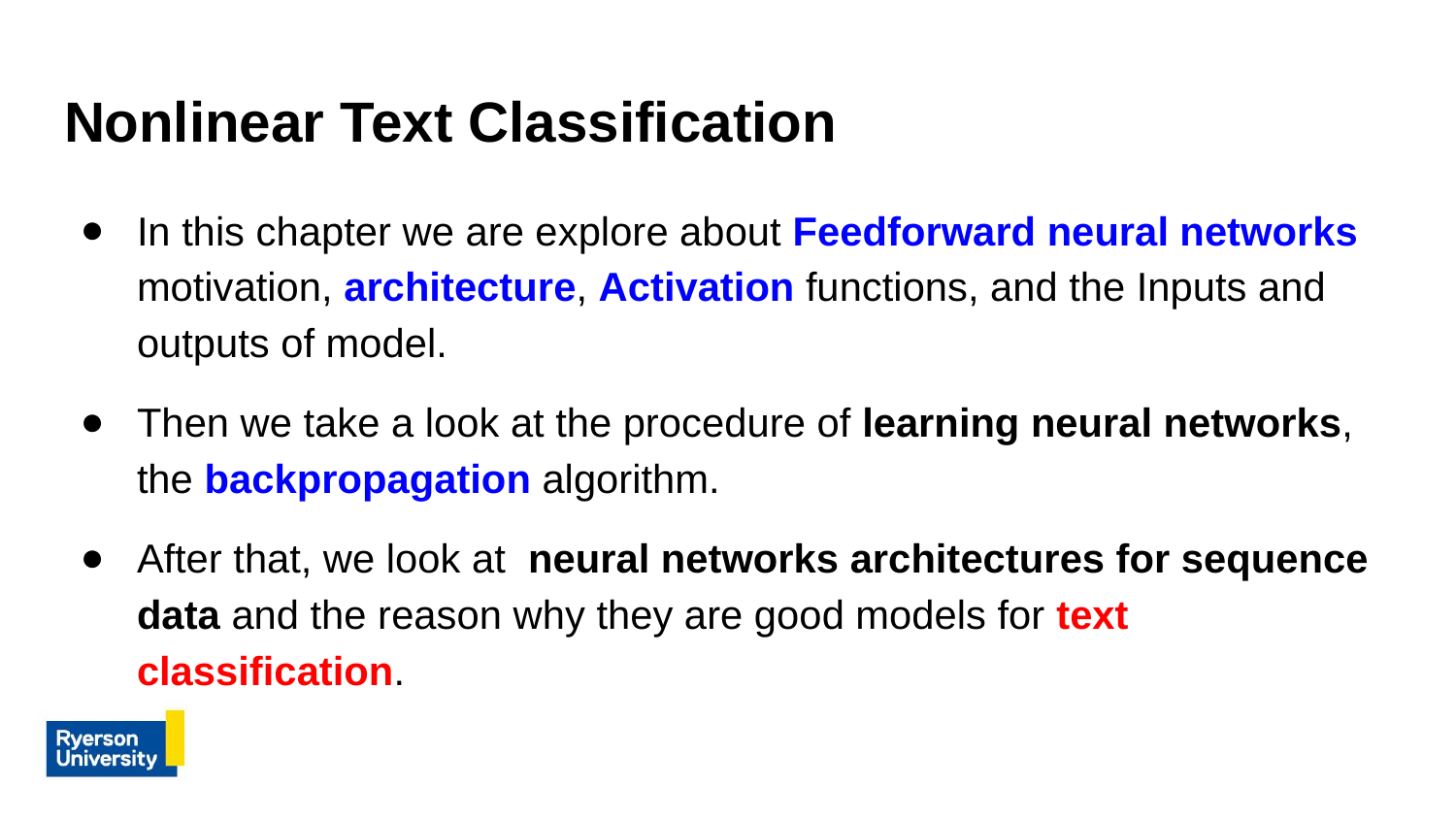

# Nonlinear Text Classification
In this chapter we are explore about Feedforward neural networks motivation, architecture, Activation functions, and the Inputs and outputs of model.
Then we take a look at the procedure of learning neural networks, the backpropagation algorithm.
After that, we look at  neural networks architectures for sequence data and the reason why they are good models for text classification.